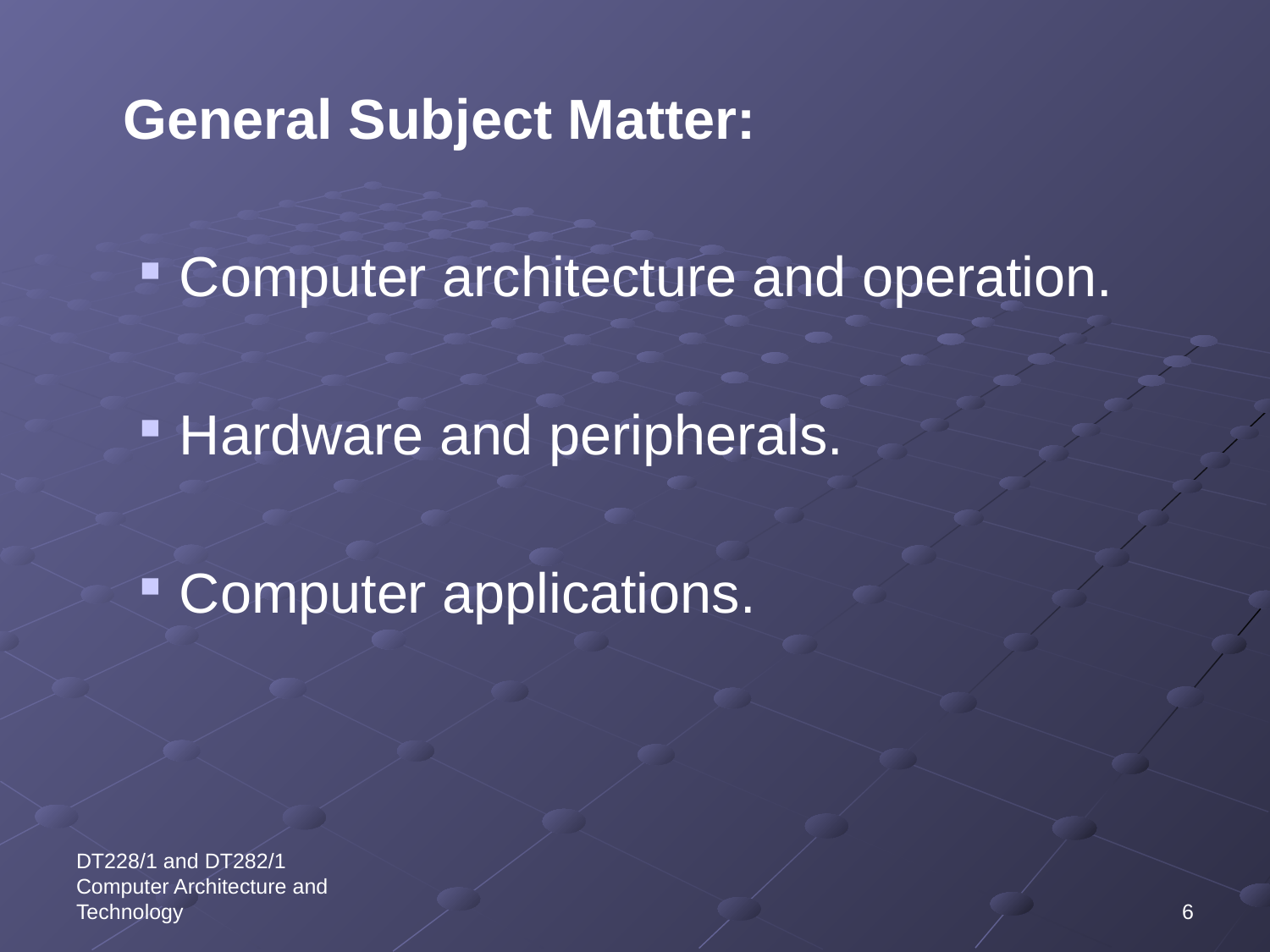

General Subject Matter:

Computer architecture and operation.

Hardware and peripherals.

Computer applications.
DT228/1 and DT282/1 Computer Architecture and  Technology
6